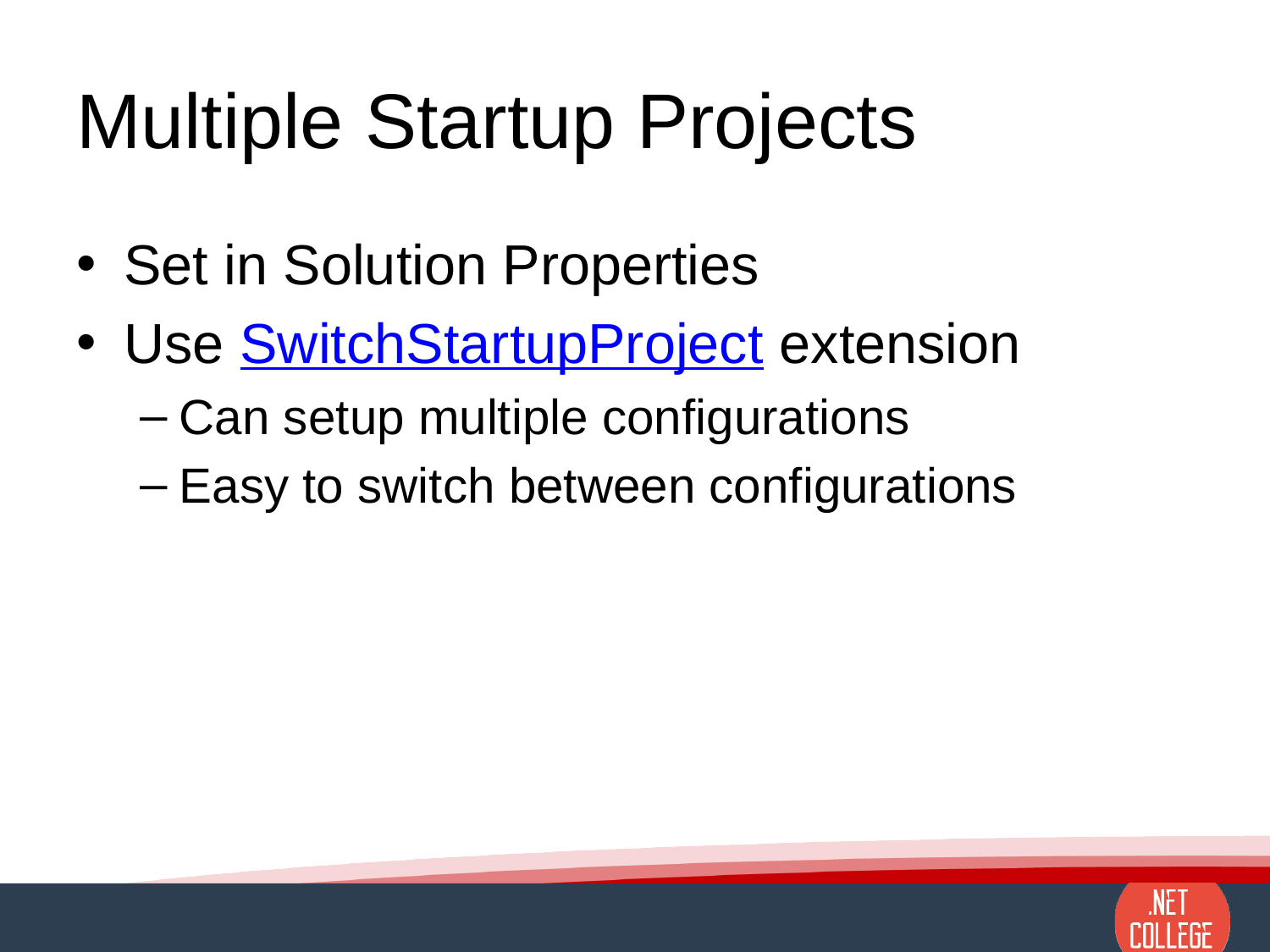

# Multiple Startup Projects
Set in Solution Properties
Use SwitchStartupProject extension
Can setup multiple configurations
Easy to switch between configurations